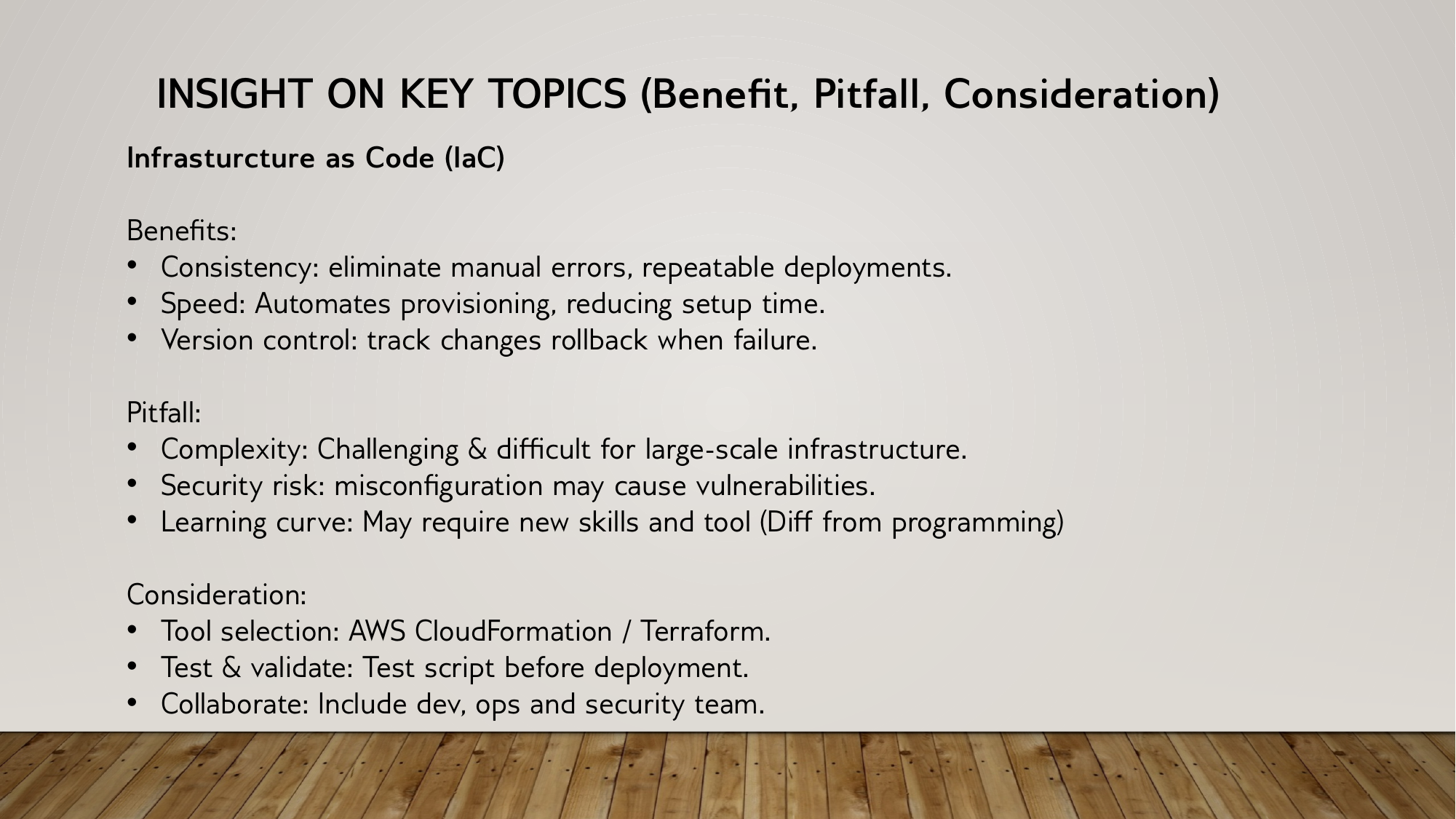

INSIGHT ON KEY TOPICS (Benefit, Pitfall, Consideration)
Infrasturcture as Code (IaC)

Benefits:
Consistency: eliminate manual errors, repeatable deployments.
Speed: Automates provisioning, reducing setup time.
Version control: track changes rollback when failure.

Pitfall:
Complexity: Challenging & difficult for large-scale infrastructure.
Security risk: misconfiguration may cause vulnerabilities.
Learning curve: May require new skills and tool (Diff from programming)

Consideration:
Tool selection: AWS CloudFormation / Terraform.
Test & validate: Test script before deployment.
Collaborate: Include dev, ops and security team.